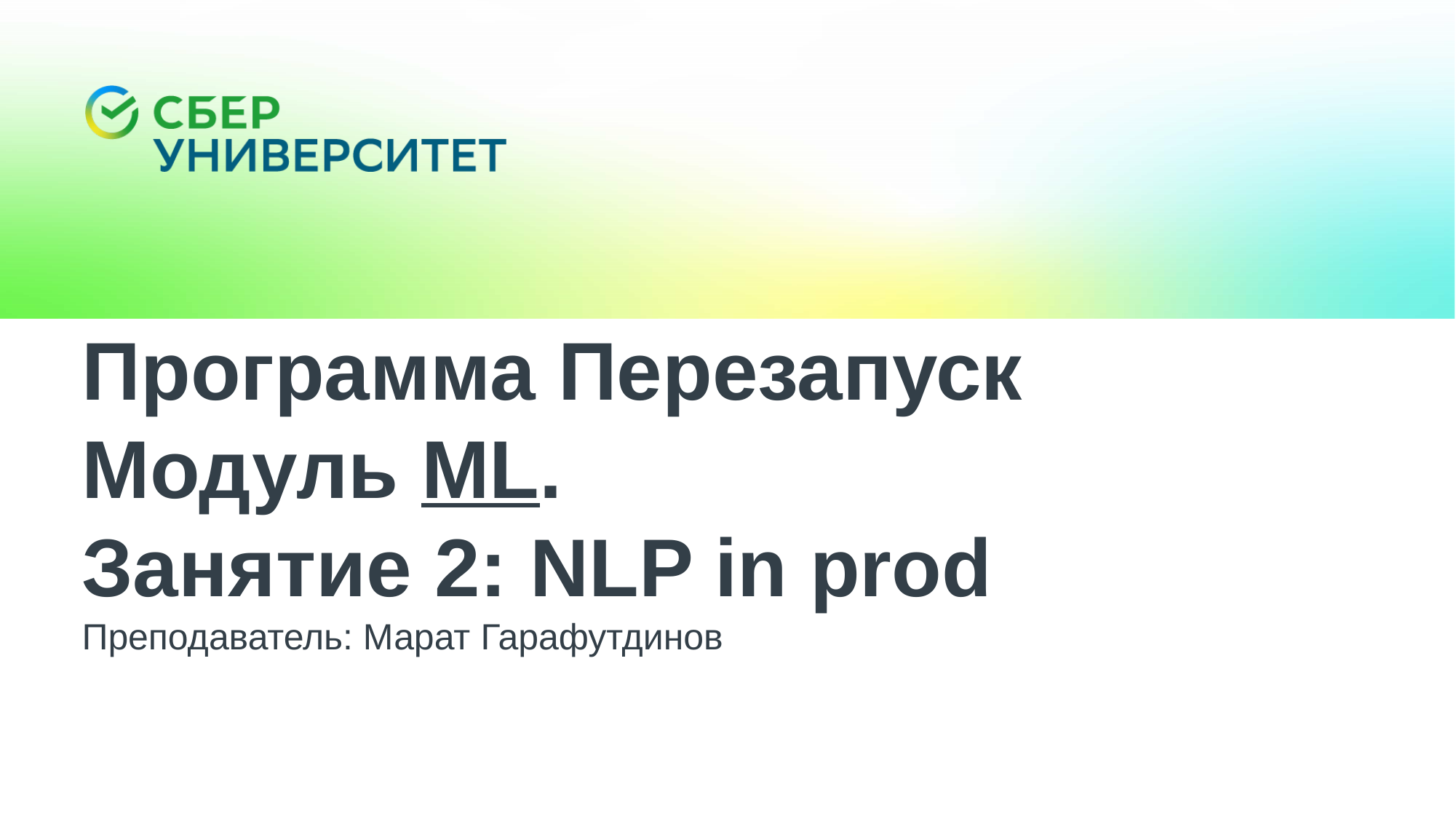

Программа Перезапуск
Модуль ML.
Занятие 2: NLP in prod
Преподаватель: Марат Гарафутдинов